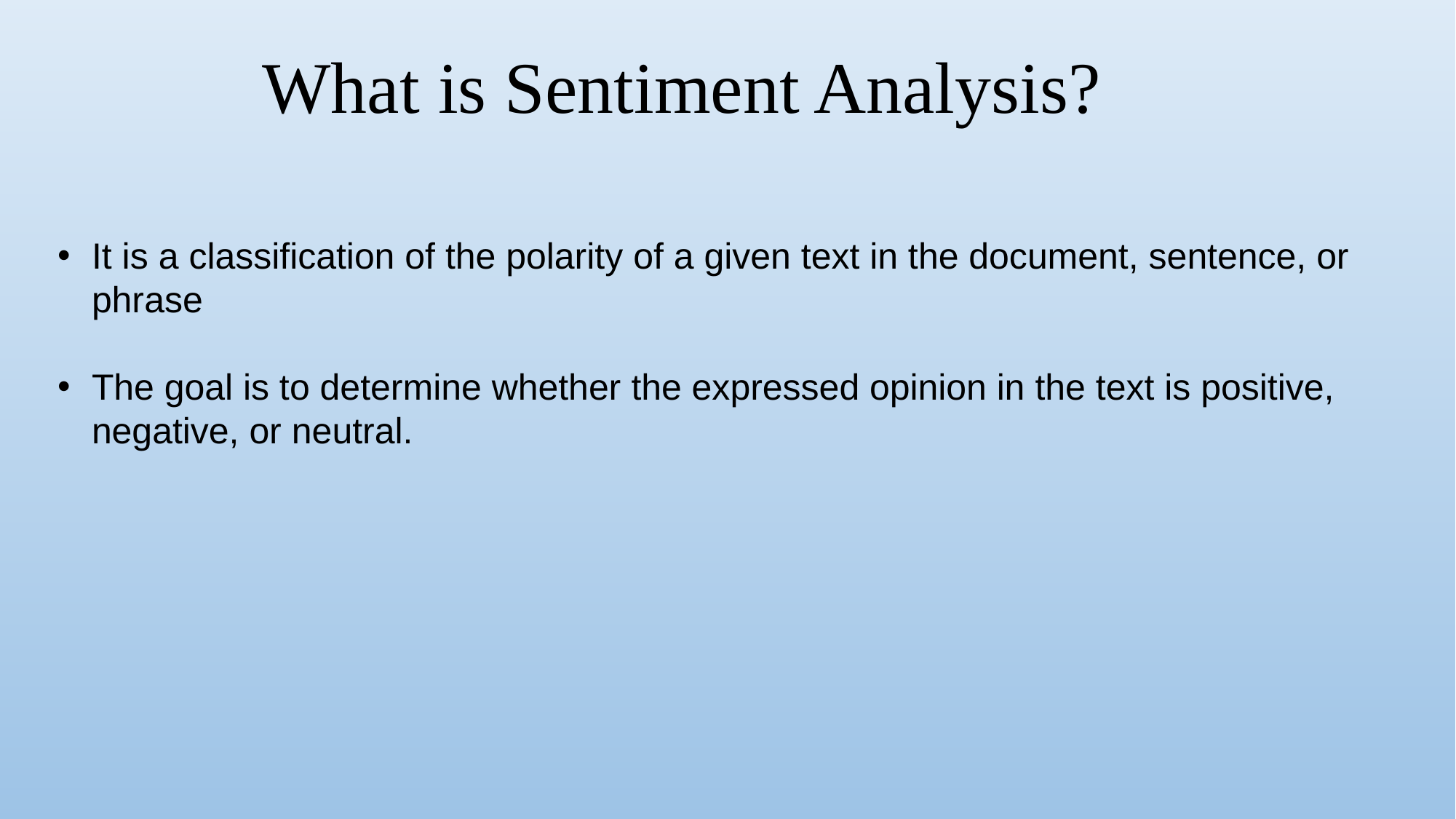

What is Sentiment Analysis?
It is a classification of the polarity of a given text in the document, sentence, or phrase

The goal is to determine whether the expressed opinion in the text is positive, negative, or neutral.